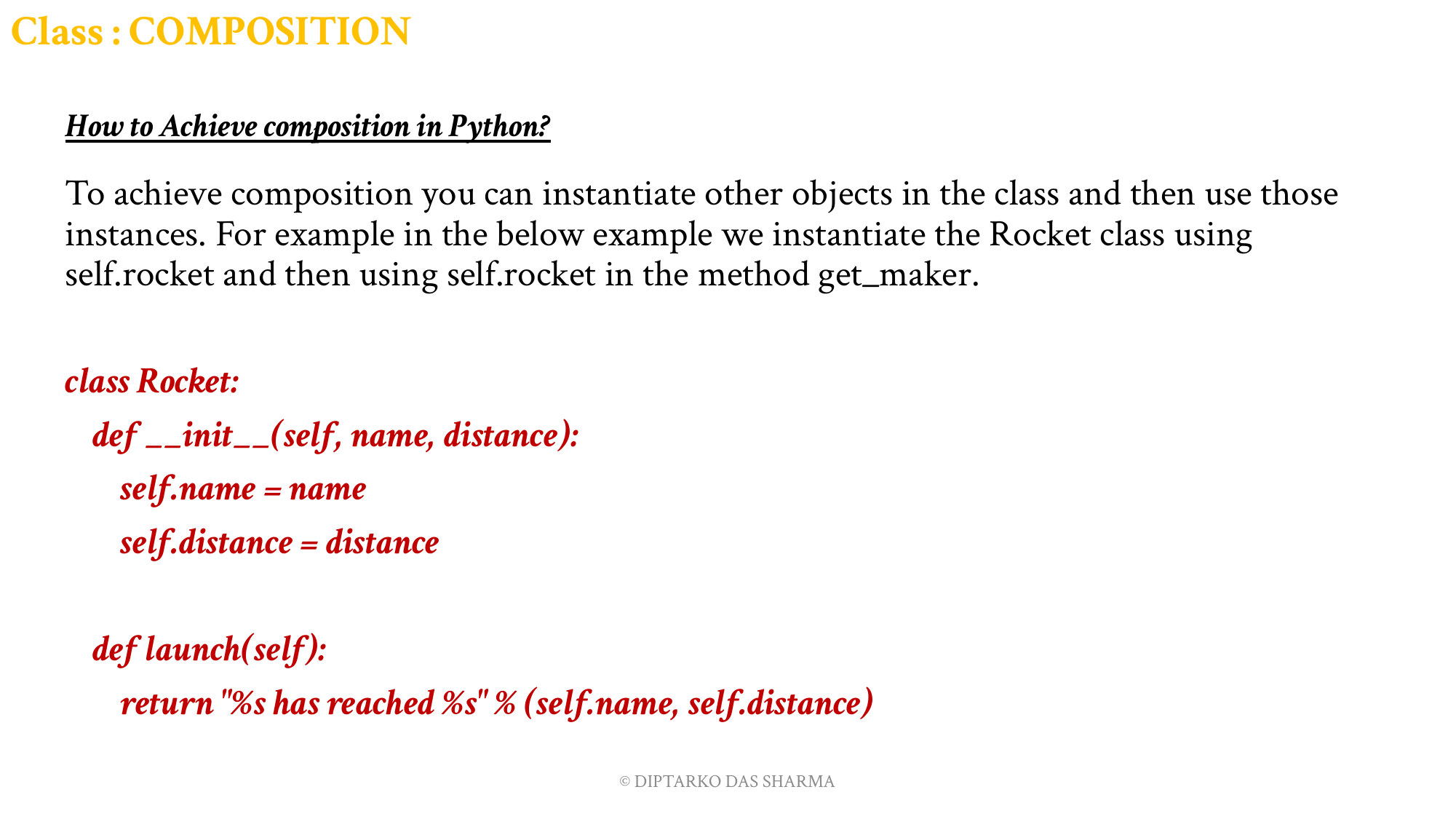

# Class : COMPOSITION
How to Achieve composition in Python?
To achieve composition you can instantiate other objects in the class and then use those instances. For example in the below example we instantiate the Rocket class using self.rocket and then using self.rocket in the method get_maker.

class Rocket:
    def __init__(self, name, distance):
        self.name = name
        self.distance = distance

    def launch(self):
        return "%s has reached %s" % (self.name, self.distance)

© DIPTARKO DAS SHARMA